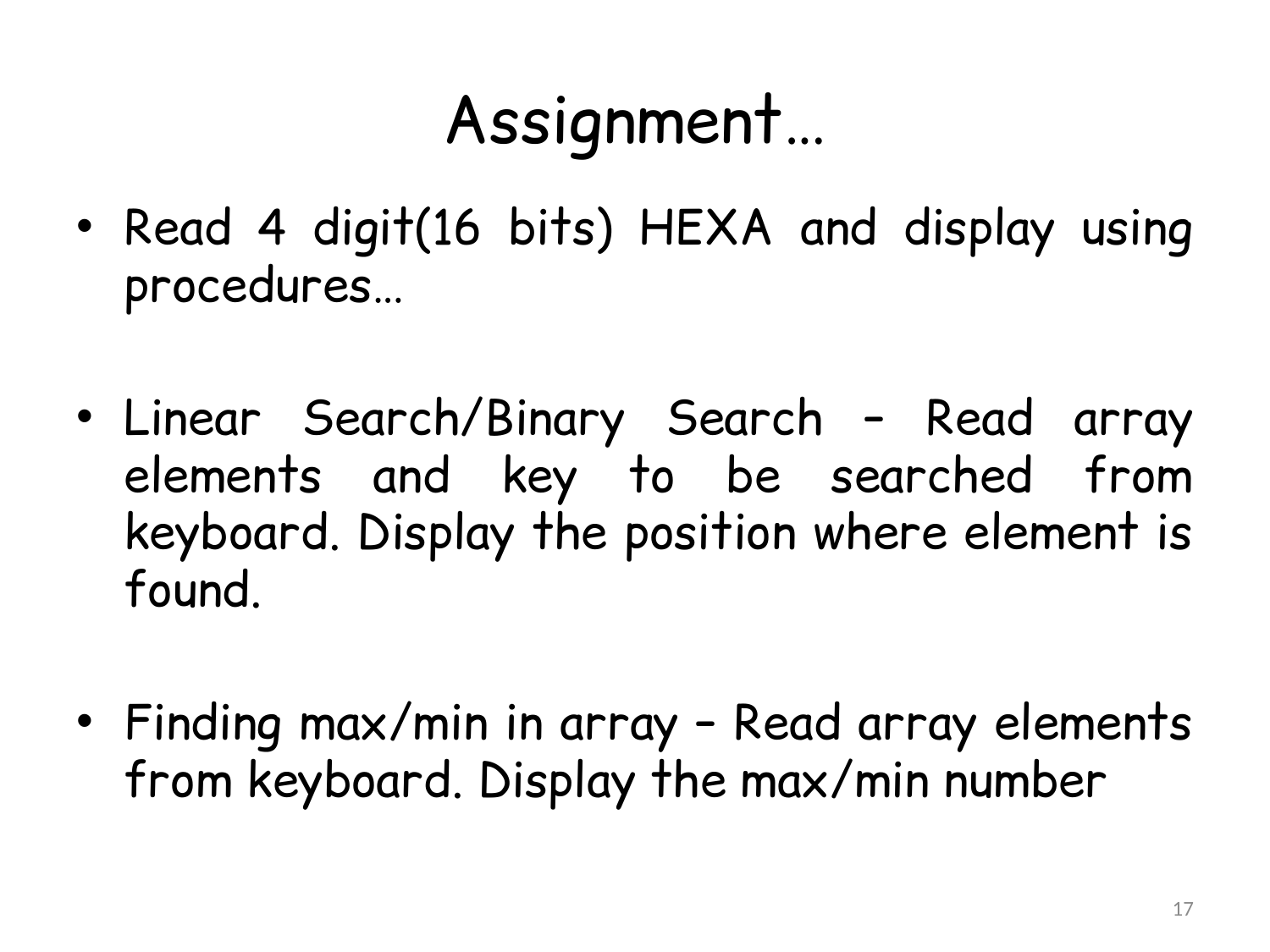

# Assignment…
Read 4 digit(16 bits) HEXA and display using procedures…

Linear Search/Binary Search – Read array elements and key to be searched from keyboard. Display the position where element is found.

Finding max/min in array – Read array elements from keyboard. Display the max/min number

17